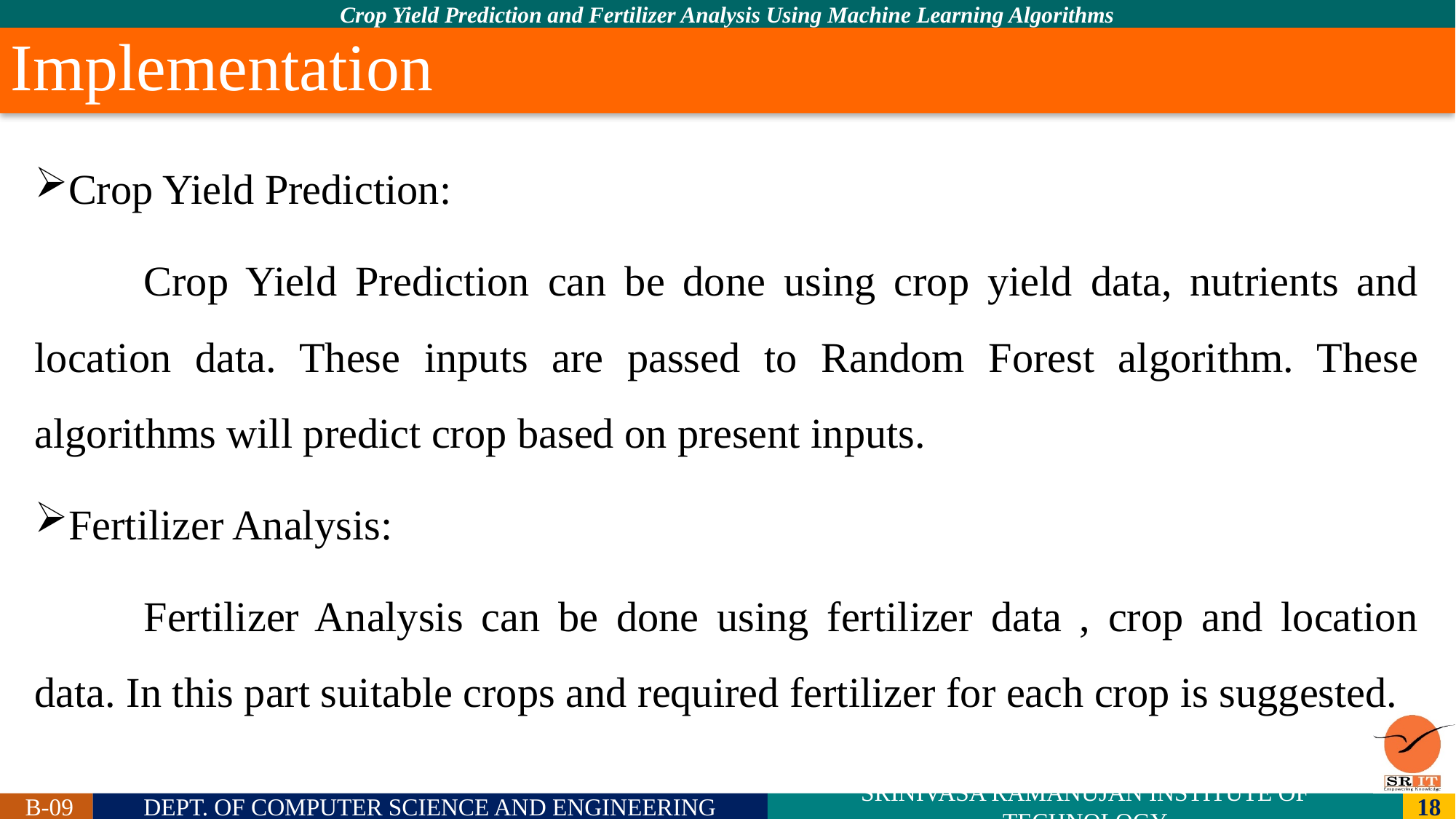

# Implementation
Crop Yield Prediction:
	Crop Yield Prediction can be done using crop yield data, nutrients and location data. These inputs are passed to Random Forest algorithm. These algorithms will predict crop based on present inputs.
Fertilizer Analysis:
	Fertilizer Analysis can be done using fertilizer data , crop and location data. In this part suitable crops and required fertilizer for each crop is suggested.